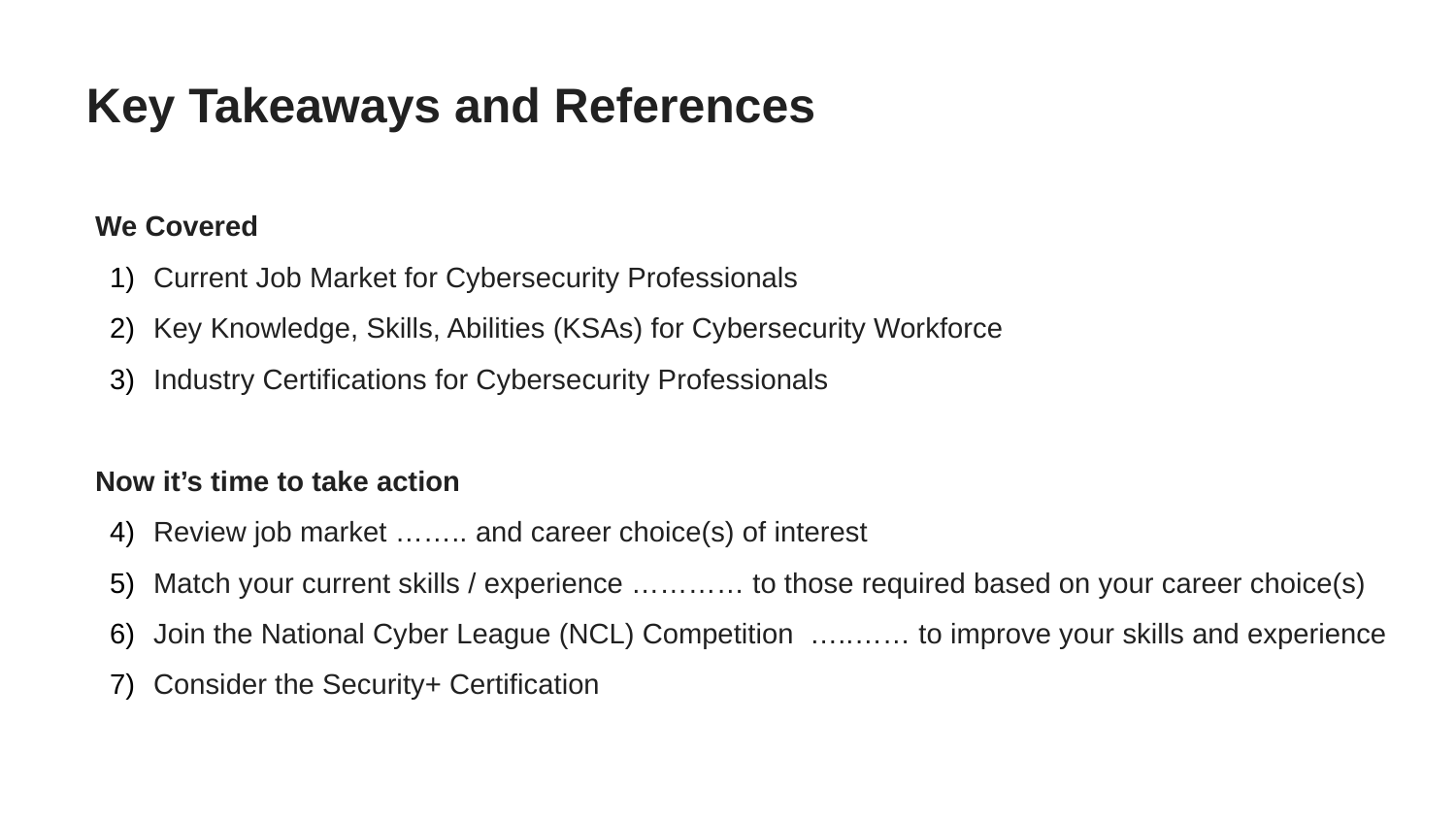

Key Takeaways and References
We Covered
Current Job Market for Cybersecurity Professionals
Key Knowledge, Skills, Abilities (KSAs) for Cybersecurity Workforce
Industry Certifications for Cybersecurity Professionals

Now it’s time to take action
Review job market …….. and career choice(s) of interest
Match your current skills / experience ………… to those required based on your career choice(s)
Join the National Cyber League (NCL) Competition  …..…… to improve your skills and experience
Consider the Security+ Certification